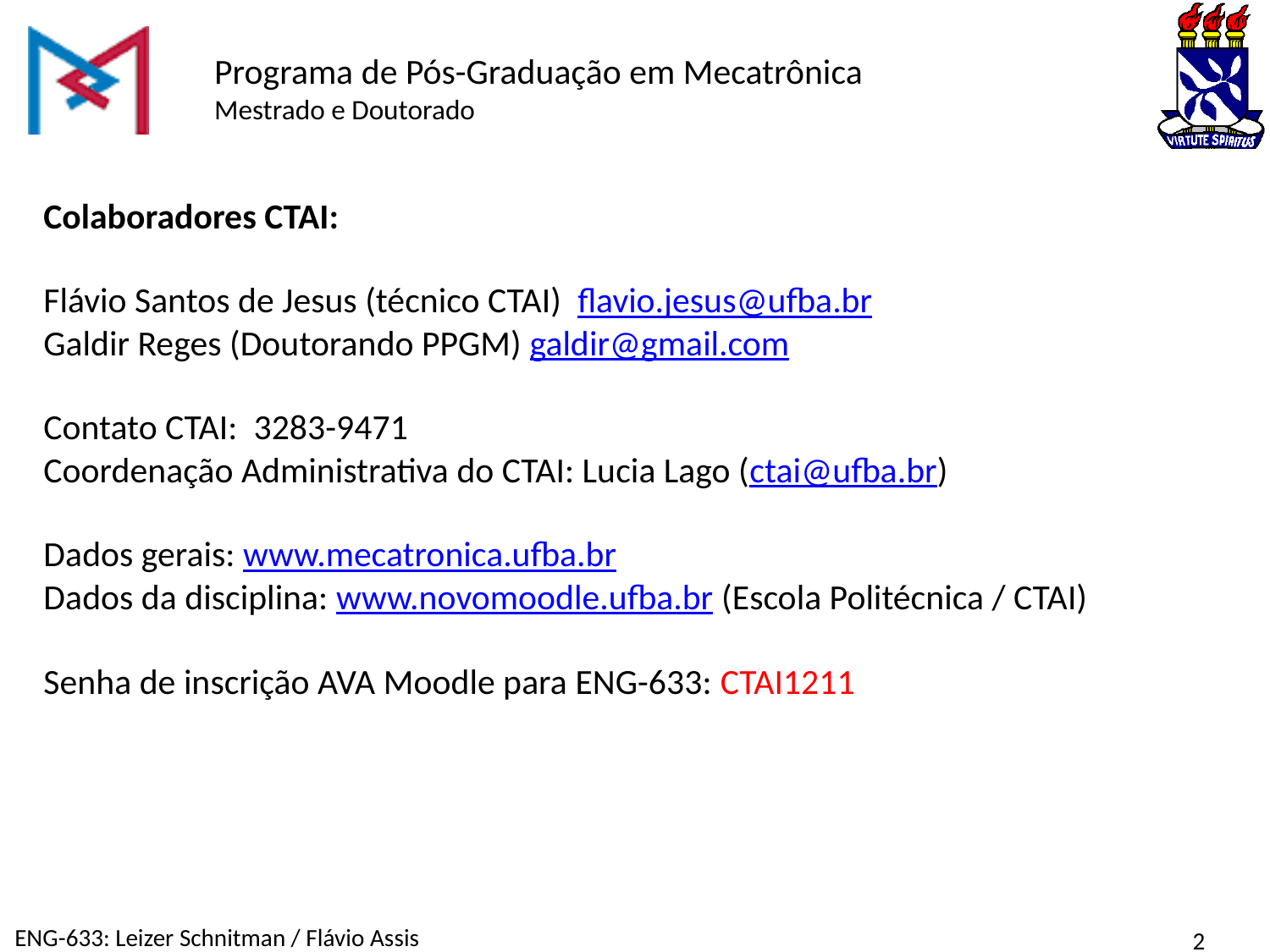

Colaboradores CTAI:

Flávio Santos de Jesus (técnico CTAI)  flavio.jesus@ufba.br
Galdir Reges (Doutorando PPGM) galdir@gmail.com

Contato CTAI:  3283-9471
Coordenação Administrativa do CTAI: Lucia Lago (ctai@ufba.br)

Dados gerais: www.mecatronica.ufba.br
Dados da disciplina: www.novomoodle.ufba.br (Escola Politécnica / CTAI)

Senha de inscrição AVA Moodle para ENG-633: CTAI1211